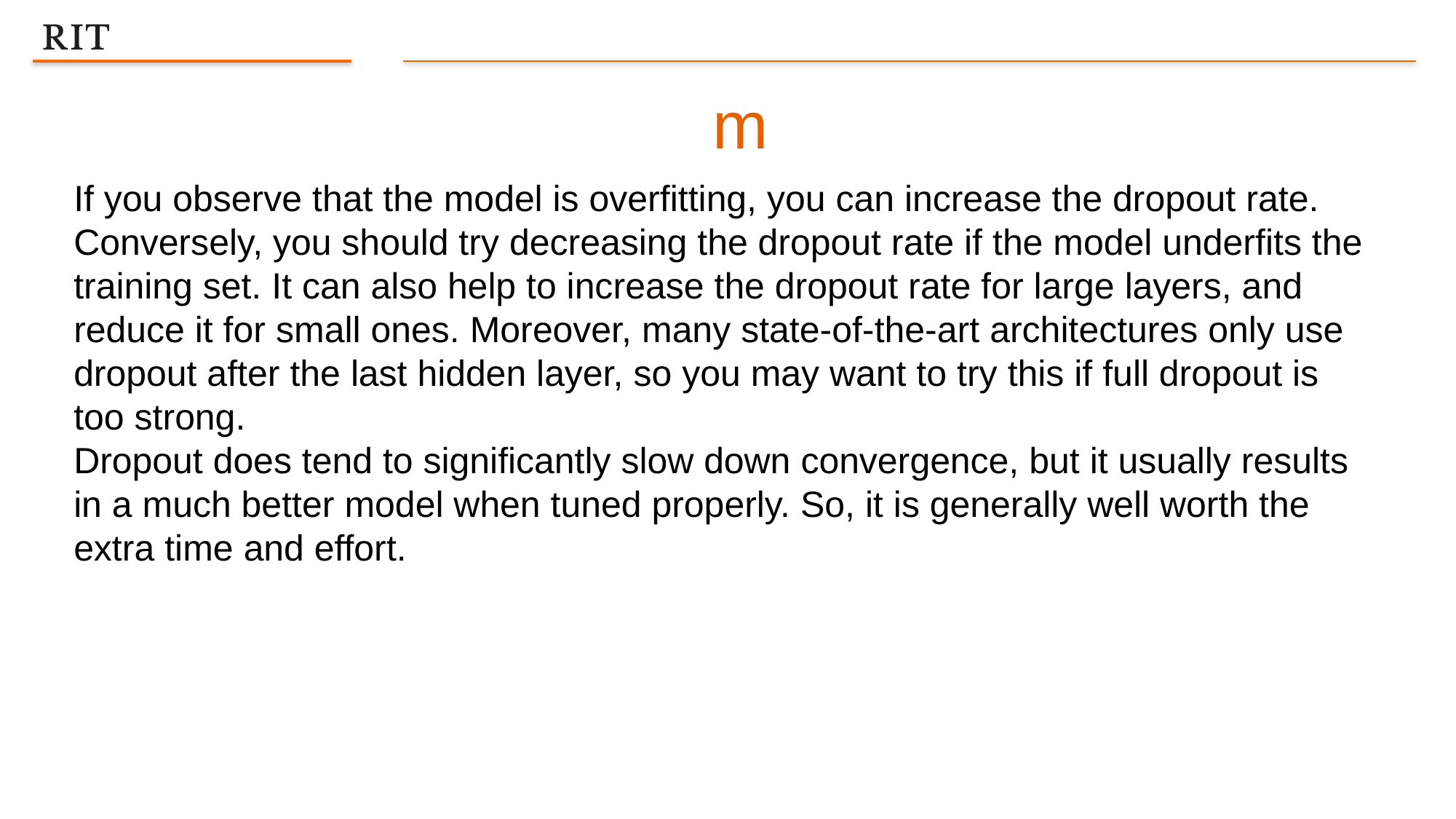

m
If you observe that the model is overfitting, you can increase the dropout rate. Conversely, you should try decreasing the dropout rate if the model underfits the training set. It can also help to increase the dropout rate for large layers, and reduce it for small ones. Moreover, many state-of-the-art architectures only use dropout after the last hidden layer, so you may want to try this if full dropout is too strong.
Dropout does tend to significantly slow down convergence, but it usually results in a much better model when tuned properly. So, it is generally well worth the extra time and effort.